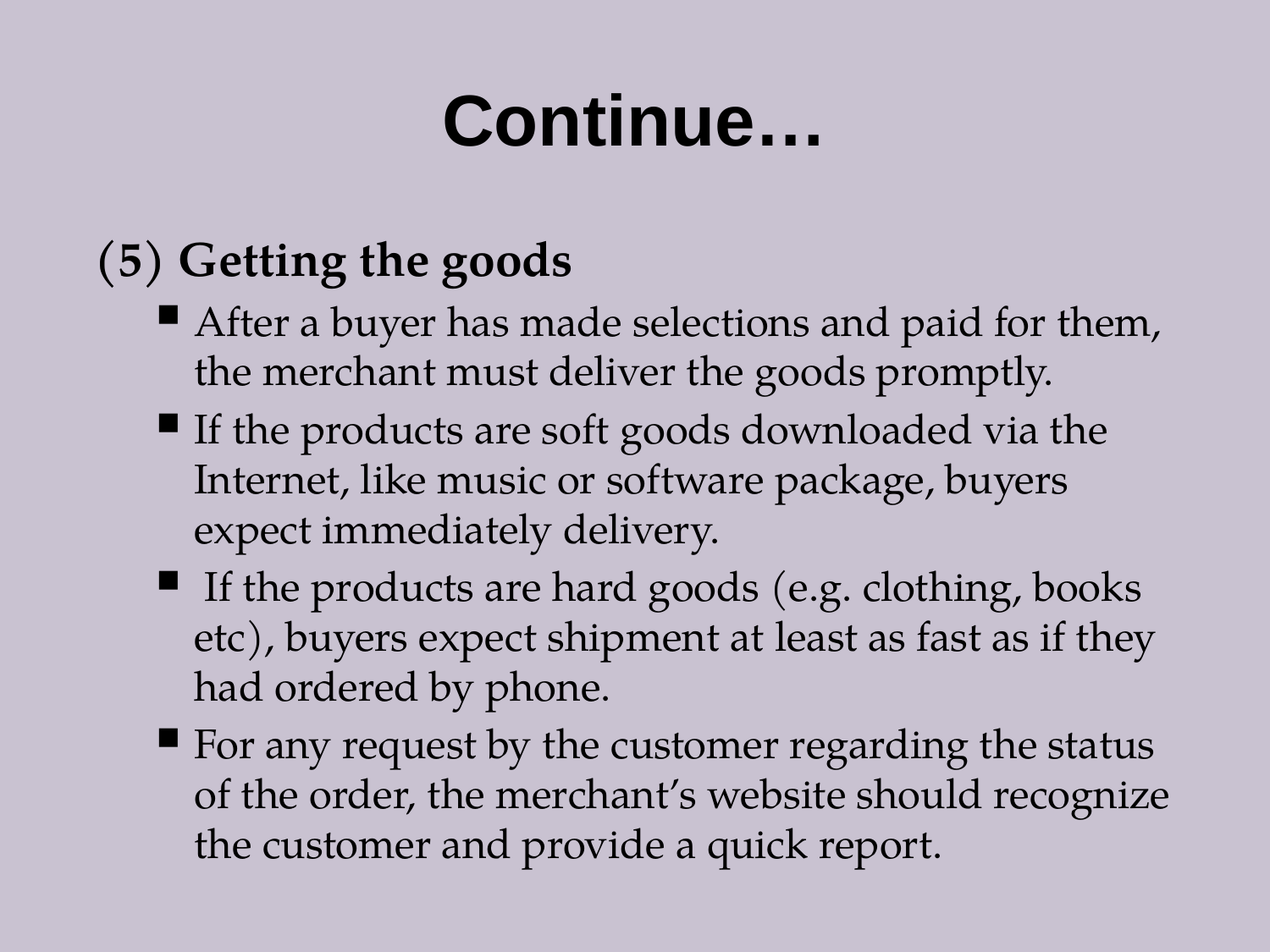

# Continue…
(5) Getting the goods
After a buyer has made selections and paid for them, the merchant must deliver the goods promptly.
If the products are soft goods downloaded via the Internet, like music or software package, buyers expect immediately delivery.
 If the products are hard goods (e.g. clothing, books etc), buyers expect shipment at least as fast as if they had ordered by phone.
For any request by the customer regarding the status of the order, the merchant’s website should recognize the customer and provide a quick report.